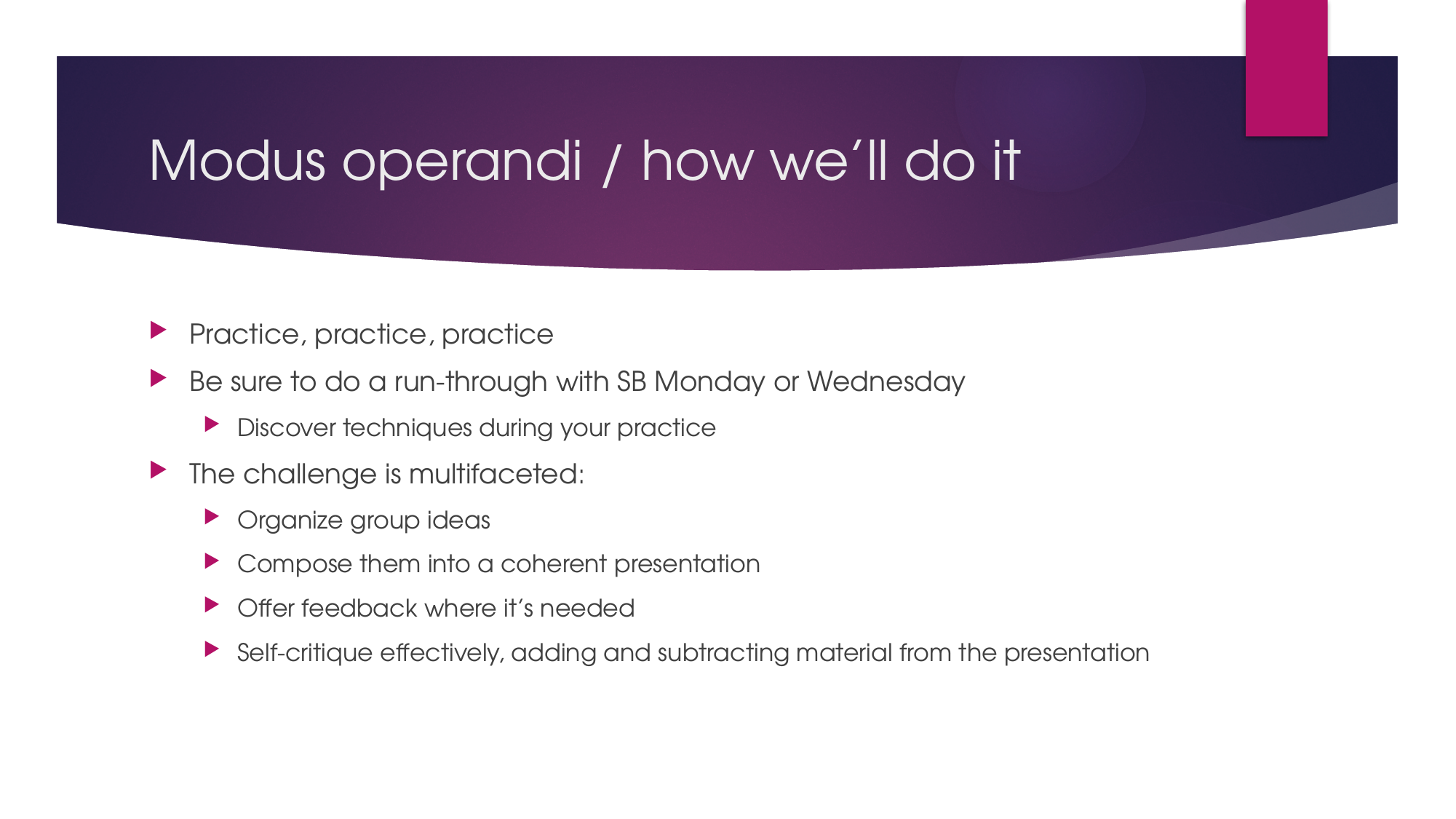

# Modus operandi / how we’ll do it
Practice, practice, practice
Be sure to do a run-through with SB Monday or Wednesday
Discover techniques during your practice
The challenge is multifaceted:
Organize group ideas
Compose them into a coherent presentation
Offer feedback where it’s needed
Self-critique effectively, adding and subtracting material from the presentation